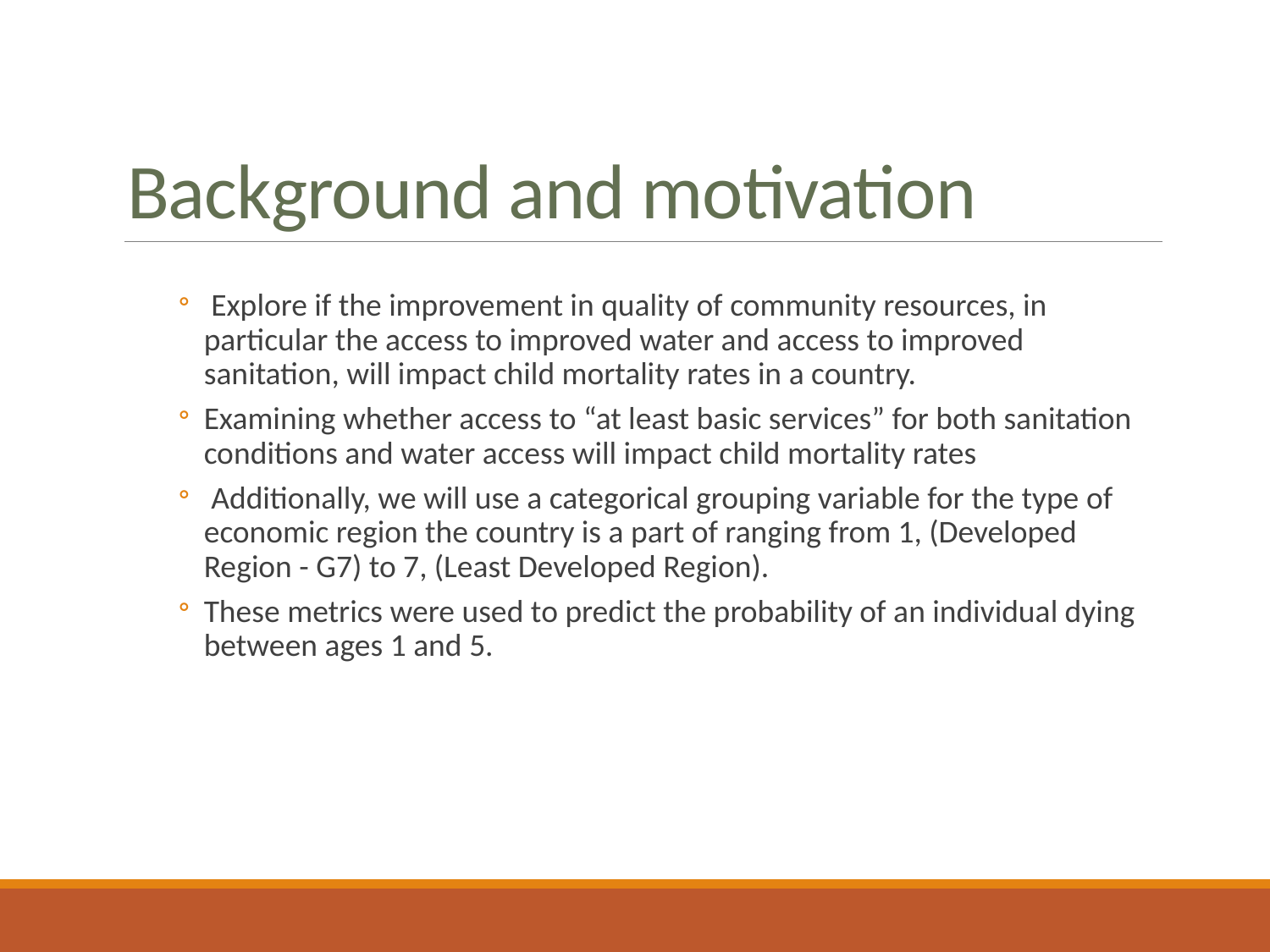

Background and motivation
# Overview
 Explore if the improvement in quality of community resources, in particular the access to improved water and access to improved sanitation, will impact child mortality rates in a country.
Examining whether access to “at least basic services” for both sanitation conditions and water access will impact child mortality rates
 Additionally, we will use a categorical grouping variable for the type of economic region the country is a part of ranging from 1, (Developed Region - G7) to 7, (Least Developed Region).
These metrics were used to predict the probability of an individual dying between ages 1 and 5.